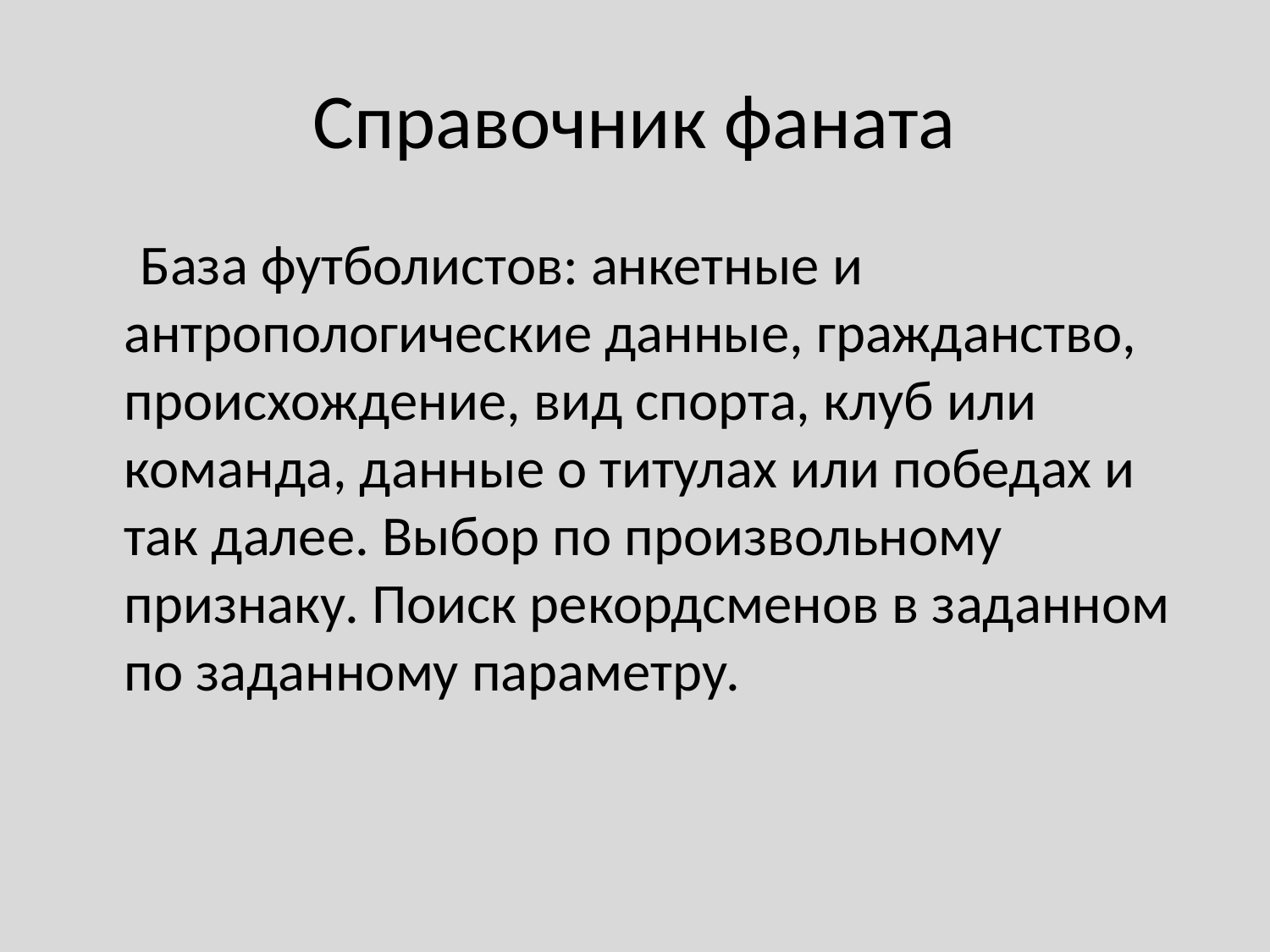

# Справочник фаната
     База футболистов: анкетные и антропологические данные, гражданство, происхождение, вид спорта, клуб или команда, данные о титулах или победах и так далее. Выбор по произвольному признаку. Поиск рекордсменов в заданном по заданному параметру.